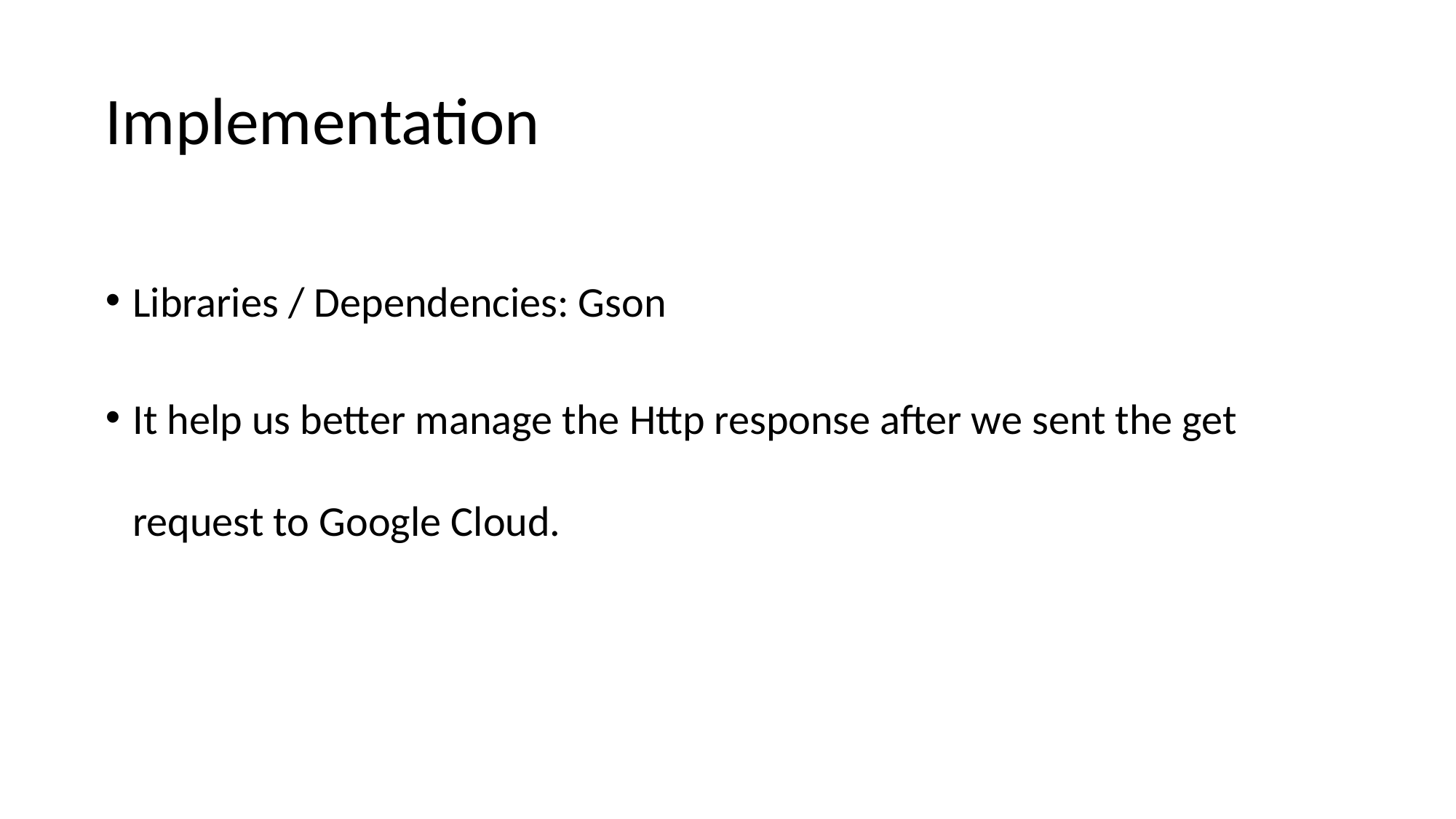

# Implementation
Libraries / Dependencies: Gson
It help us better manage the Http response after we sent the get request to Google Cloud.
14